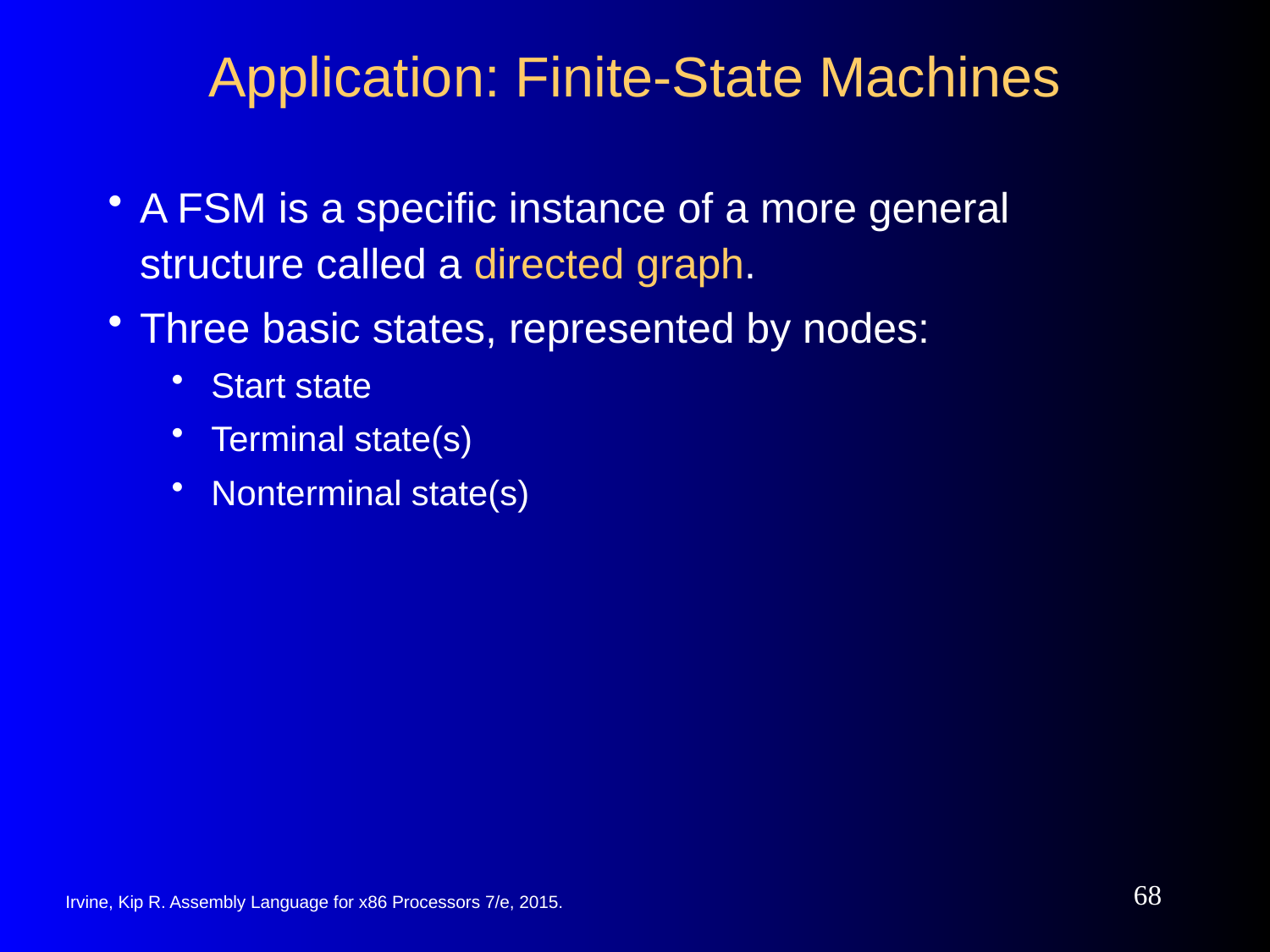

# Application: Finite-State Machines
A FSM is a specific instance of a more general structure called a directed graph.
Three basic states, represented by nodes:
Start state
Terminal state(s)
Nonterminal state(s)
68
Irvine, Kip R. Assembly Language for x86 Processors 7/e, 2015.